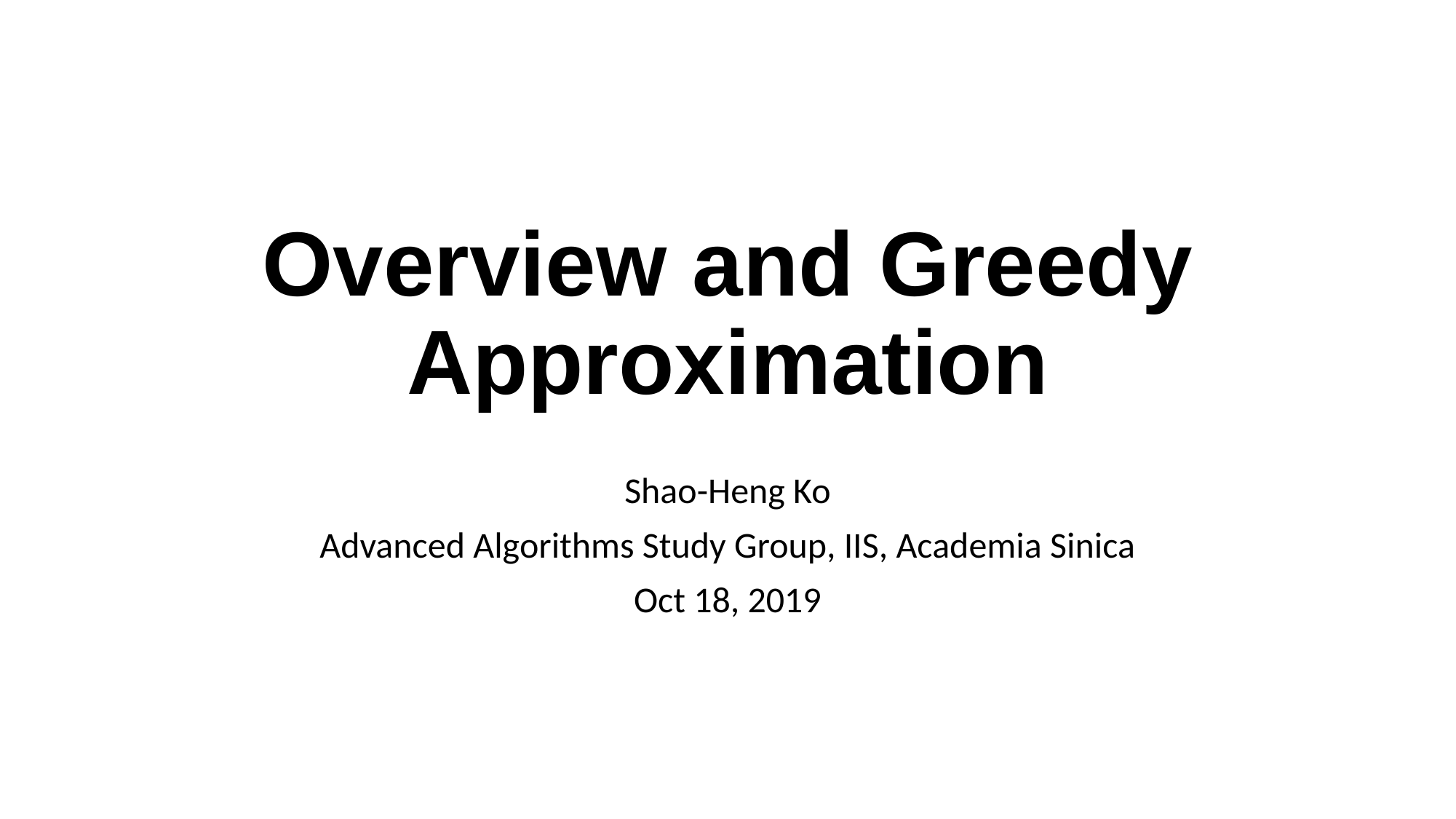

# Overview and Greedy Approximation
Shao-Heng Ko
Advanced Algorithms Study Group, IIS, Academia Sinica
Oct 18, 2019